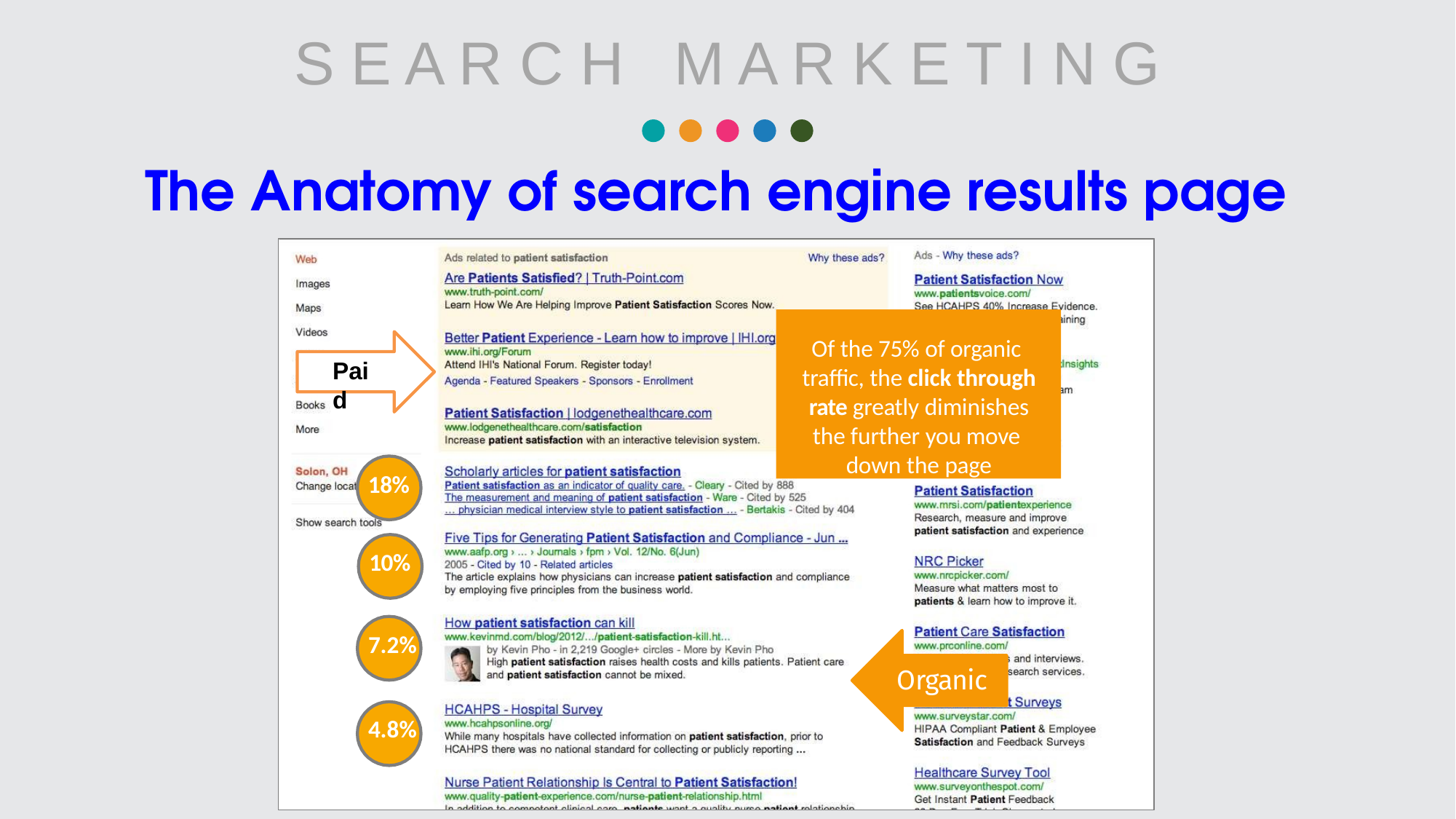

S E A R C H   M A R K E T I N G
# The Anatomy of search engine results page

Of the 75% of organic  traffic, the click through  rate greatly diminishes  the further you move  down the page
Paid

18%

10%

7.2%

4.8%

Organic